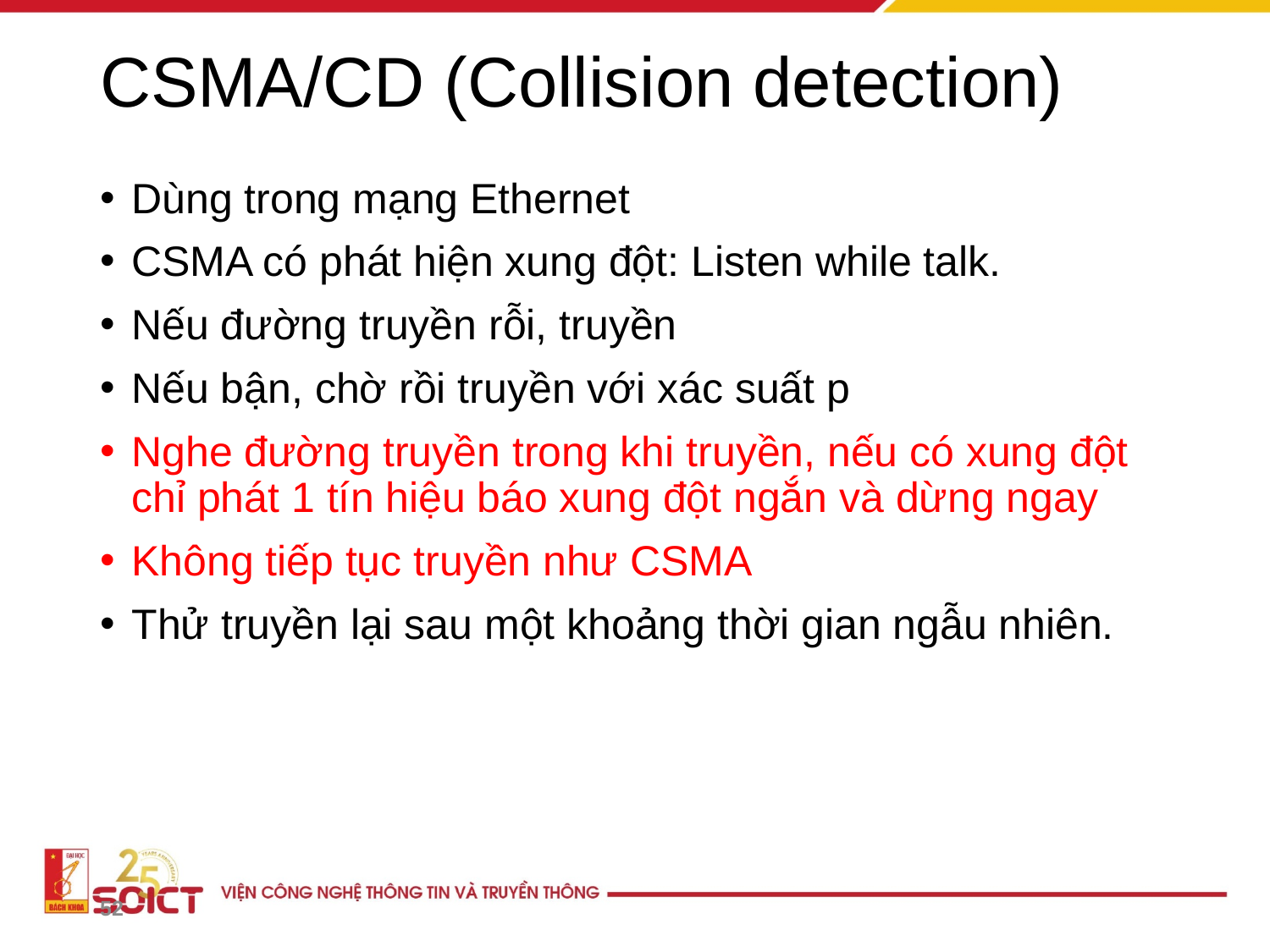

# CSMA/CD (Collision detection)
Dùng trong mạng Ethernet
CSMA có phát hiện xung đột: Listen while talk.
Nếu đường truyền rỗi, truyền
Nếu bận, chờ rồi truyền với xác suất p
Nghe đường truyền trong khi truyền, nếu có xung đột chỉ phát 1 tín hiệu báo xung đột ngắn và dừng ngay
Không tiếp tục truyền như CSMA
Thử truyền lại sau một khoảng thời gian ngẫu nhiên.

52